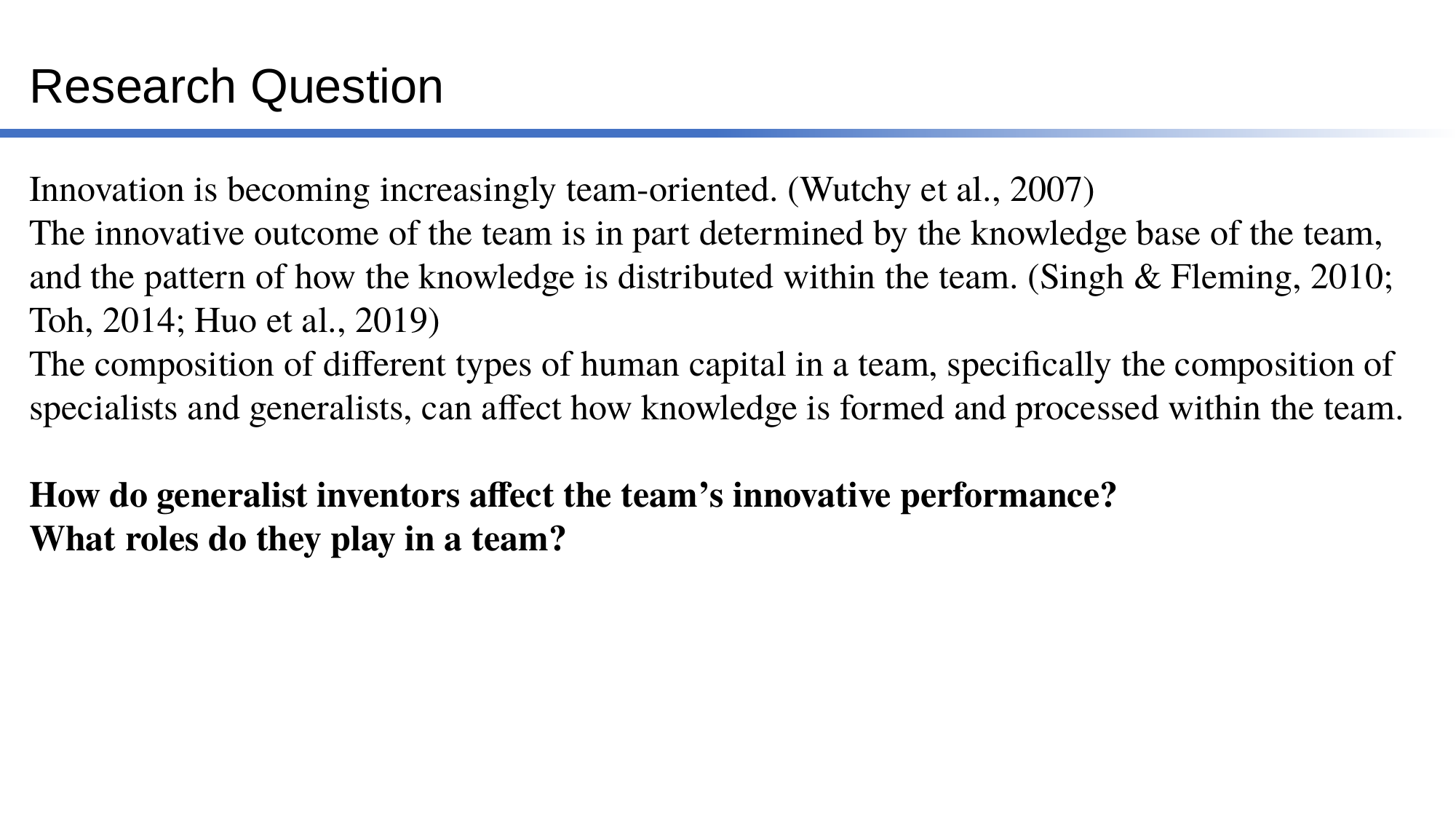

Research Question

Innovation is becoming increasingly team-oriented. (Wutchy et al., 2007)
The innovative outcome of the team is in part determined by the knowledge base of the team, and the pattern of how the knowledge is distributed within the team. (Singh & Fleming, 2010; Toh, 2014; Huo et al., 2019)
The composition of different types of human capital in a team, specifically the composition of specialists and generalists, can affect how knowledge is formed and processed within the team.

How do generalist inventors affect the team’s innovative performance?
What roles do they play in a team?